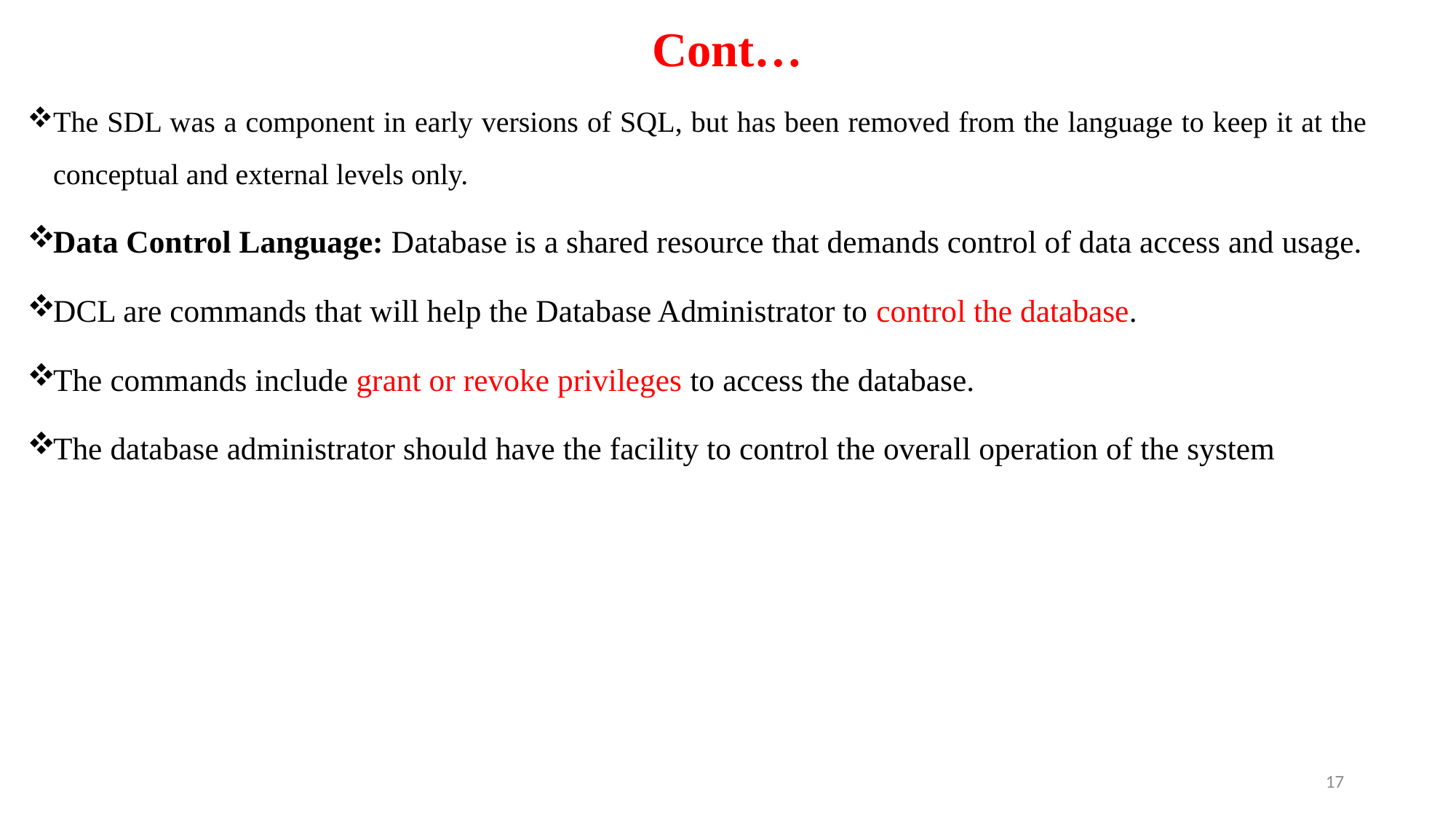

# Cont…
The SDL was a component in early versions of SQL, but has been removed from the language to keep it at the conceptual and external levels only.
Data Control Language: Database is a shared resource that demands control of data access and usage.
DCL are commands that will help the Database Administrator to control the database.
The commands include grant or revoke privileges to access the database.
The database administrator should have the facility to control the overall operation of the system
17